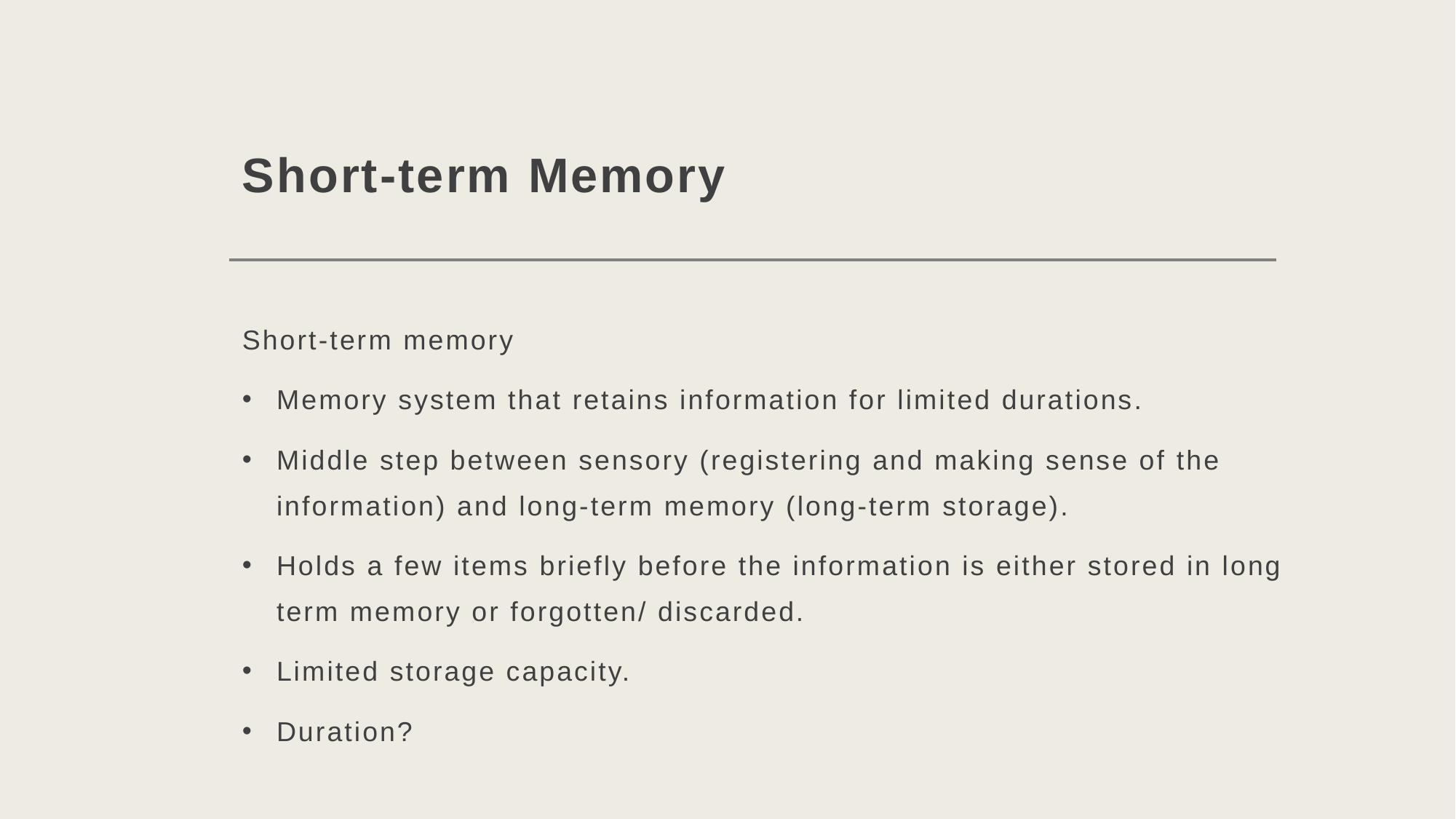

# Short-term Memory
Short-term memory
Memory system that retains information for limited durations.
Middle step between sensory (registering and making sense of the information) and long-term memory (long-term storage).
Holds a few items briefly before the information is either stored in long term memory or forgotten/ discarded.
Limited storage capacity.
Duration?